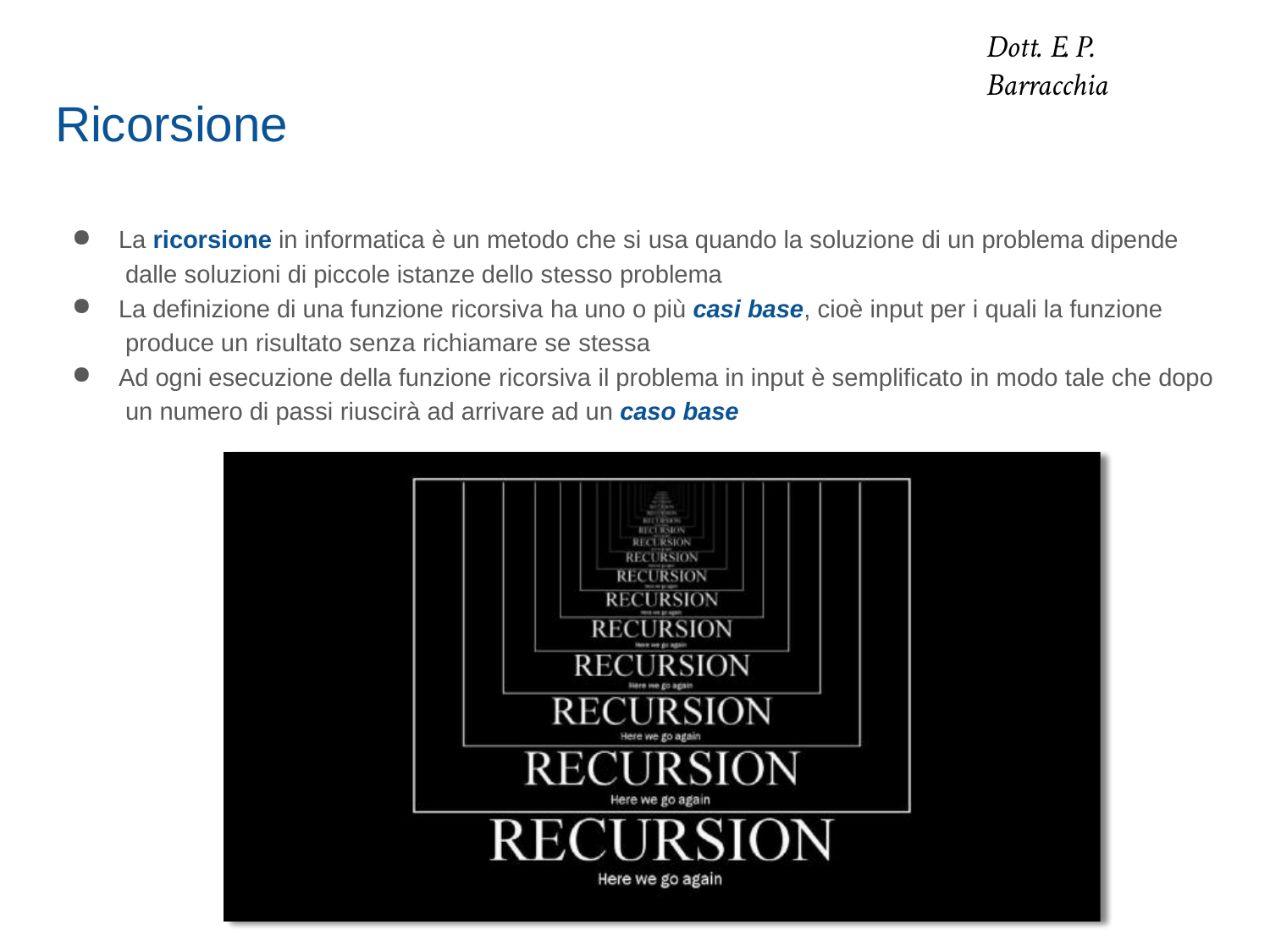

# Dott. E. P. Barracchia
Ricorsione
La ricorsione in informatica è un metodo che si usa quando la soluzione di un problema dipende  dalle soluzioni di piccole istanze dello stesso problema
La definizione di una funzione ricorsiva ha uno o più casi base, cioè input per i quali la funzione  produce un risultato senza richiamare se stessa
Ad ogni esecuzione della funzione ricorsiva il problema in input è semplificato in modo tale che dopo  un numero di passi riuscirà ad arrivare ad un caso base